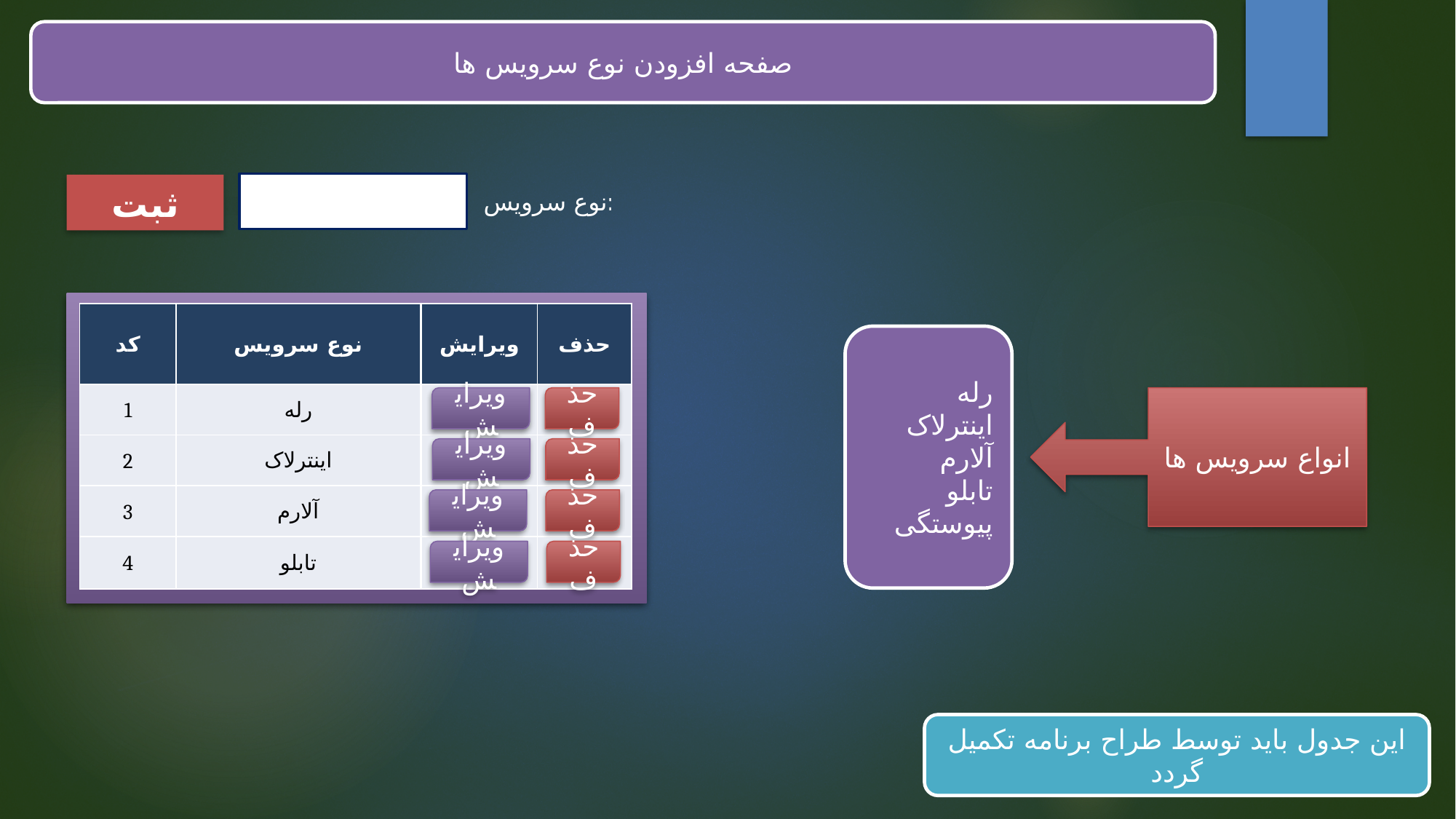

صفحه افزودن نوع سرویس ها

ثبت
نوع سرویس:

| کد | نوع سرویس |
| --- | --- |
| 1 | رله |
| 2 | اینترلاک |
| 3 | آلارم |
| 4 | تابلو |
| ویرایش | حذف |
| --- | --- |
|  |  |
|  |  |
|  |  |
|  |  |
رله
اینترلاک
آلارم
تابلو
پیوستگی
ویرایش
انواع سرویس ها
حذف
ویرایش
حذف
ویرایش
حذف
ویرایش
حذف
این جدول باید توسط طراح برنامه تکمیل گردد